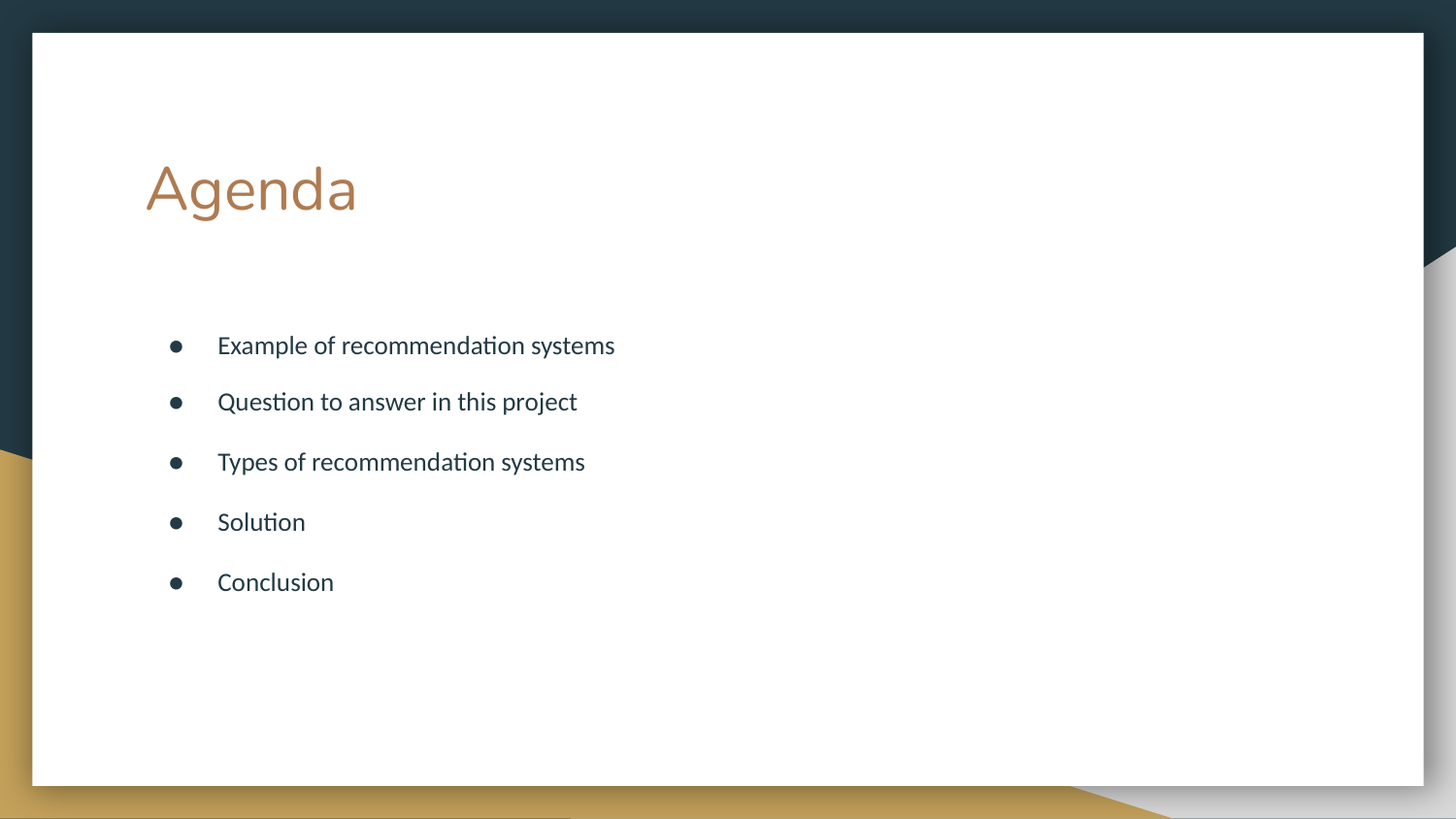

# Agenda

Example of recommendation systems
Question to answer in this project
Types of recommendation systems
Solution
Conclusion